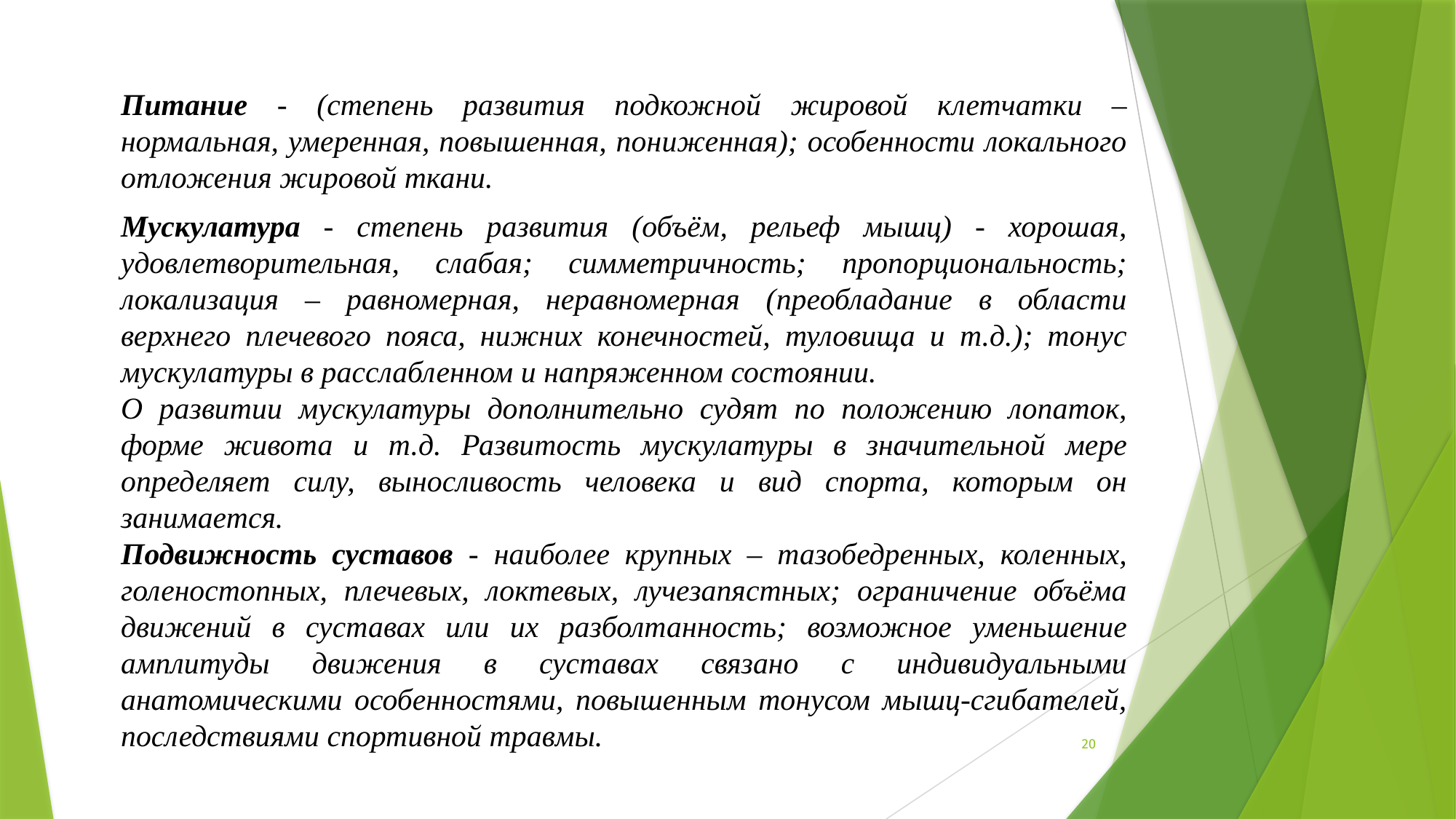

Питание - (степень развития подкожной жировой клетчатки – нормальная, умеренная, повышенная, пониженная); особенности локального отложения жировой ткани.
Мускулатура - степень развития (объём, рельеф мышц) - хорошая, удовлетворительная, слабая; симметричность; пропорциональность; локализация – равномерная, неравномерная (преобладание в области верхнего плечевого пояса, нижних конечностей, туловища и т.д.); тонус мускулатуры в расслабленном и напряженном состоянии.
О развитии мускулатуры дополнительно судят по положению лопаток, форме живота и т.д. Развитость мускулатуры в значительной мере определяет силу, выносливость человека и вид спорта, которым он занимается.
Подвижность суставов - наиболее крупных – тазобедренных, коленных, голеностопных, плечевых, локтевых, лучезапястных; ограничение объёма движений в суставах или их разболтанность; возможное уменьшение амплитуды движения в суставах связано с индивидуальными анатомическими особенностями, повышенным тонусом мышц-сгибателей, последствиями спортивной травмы.

20